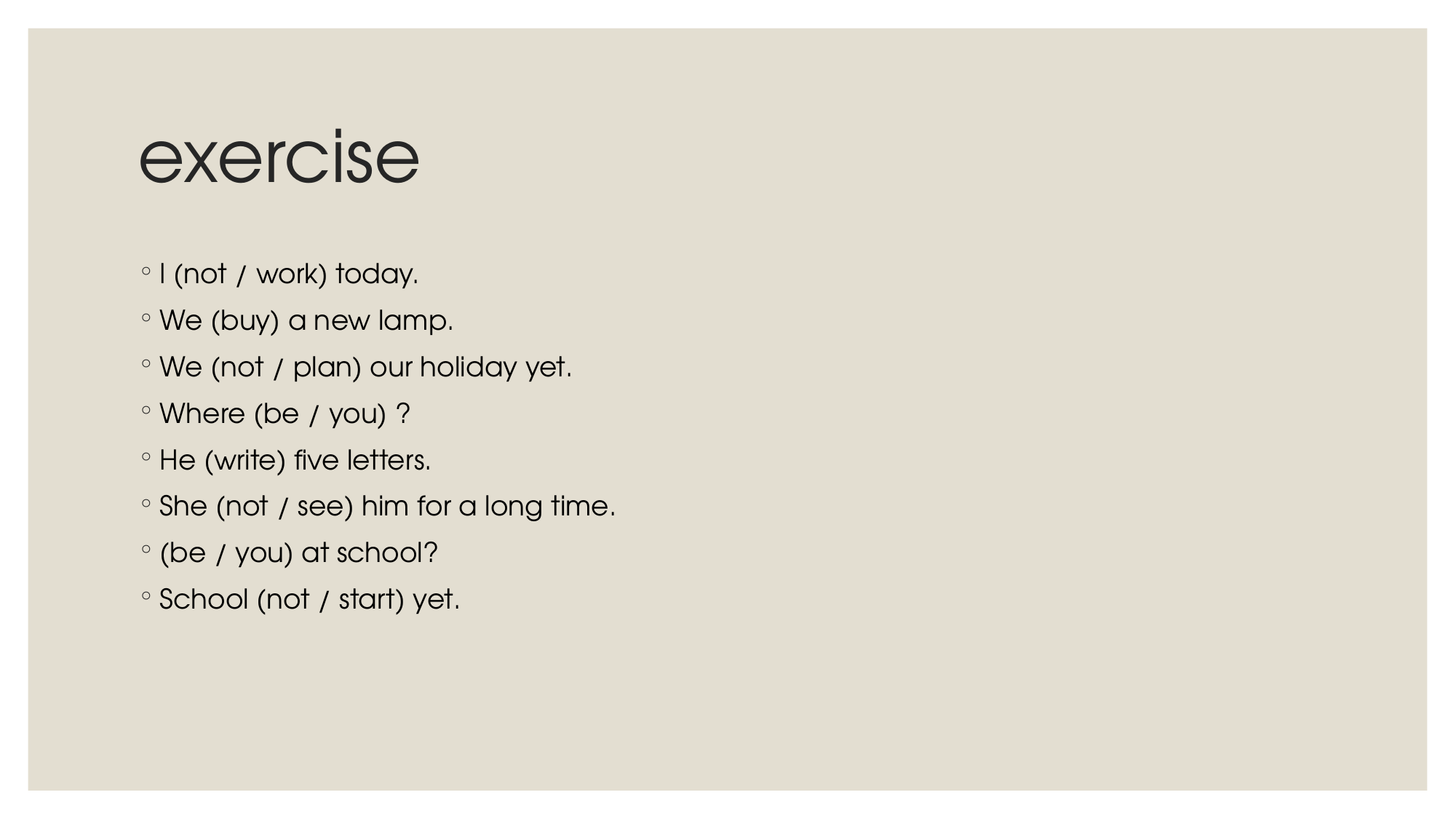

# exercise
I (not / work) today.
We (buy) a new lamp.
We (not / plan) our holiday yet.
Where (be / you) ?
He (write) five letters.
She (not / see) him for a long time.
(be / you) at school?
School (not / start) yet.